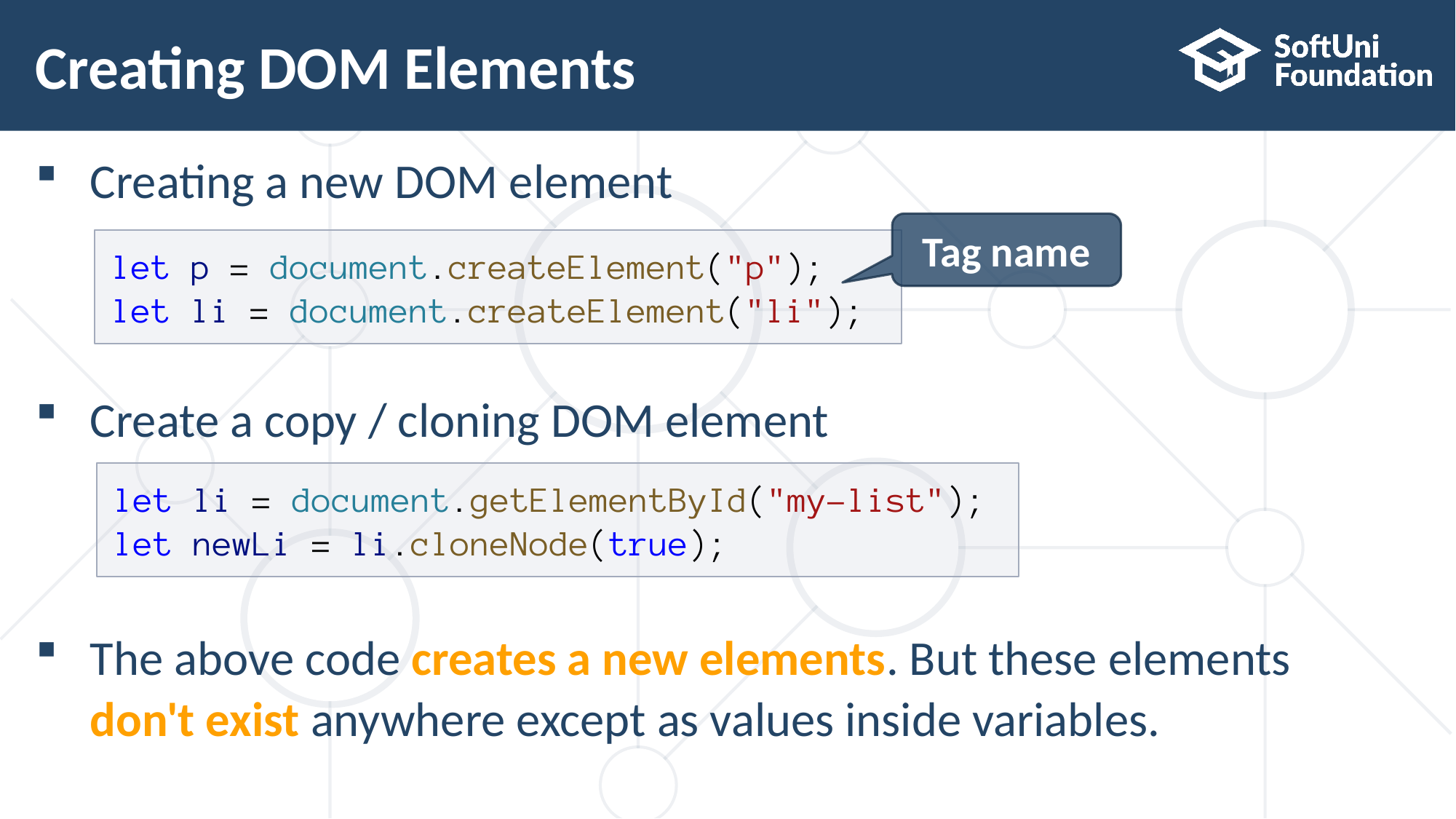

# Creating DOM Elements
Creating a new DOM element

Create a copy / cloning DOM element

The above code creates a new elements. But these elements
don't exist anywhere except as values inside variables.
Tag name
let p = document.createElement("p");
let li = document.createElement("li");
let li = document.getElementById("my-list");
let newLi = li.cloneNode(true);